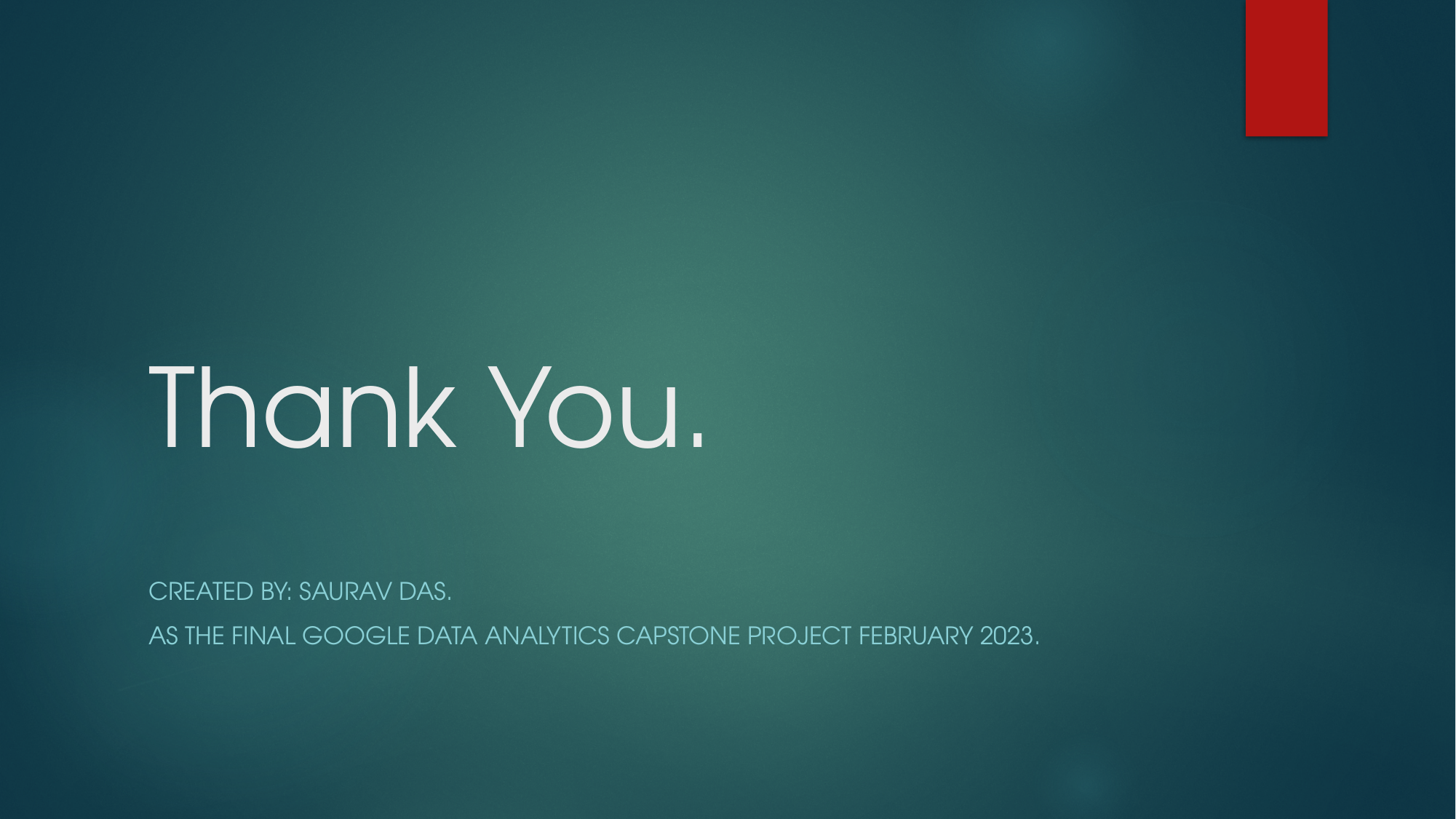

# Thank You.
Created By: Saurav Das.
As the final google data analytics capstone project february 2023.